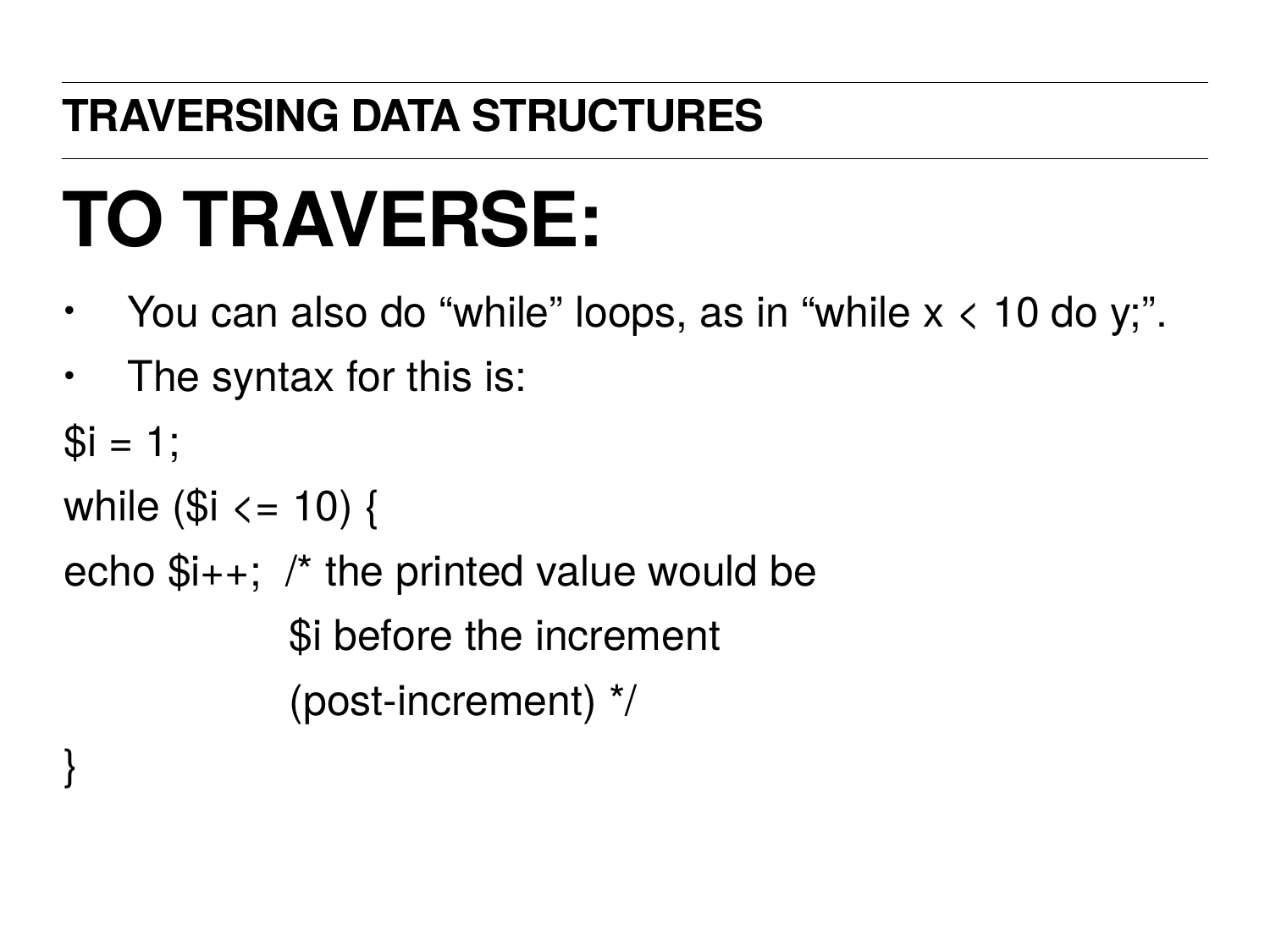

Traversing data structures
# To traverse:
You can also do “while” loops, as in “while x < 10 do y;”.
The syntax for this is:
$i = 1;
while ($i <= 10) {
echo $i++;  /* the printed value would be
                   $i before the increment
                   (post-increment) */
}